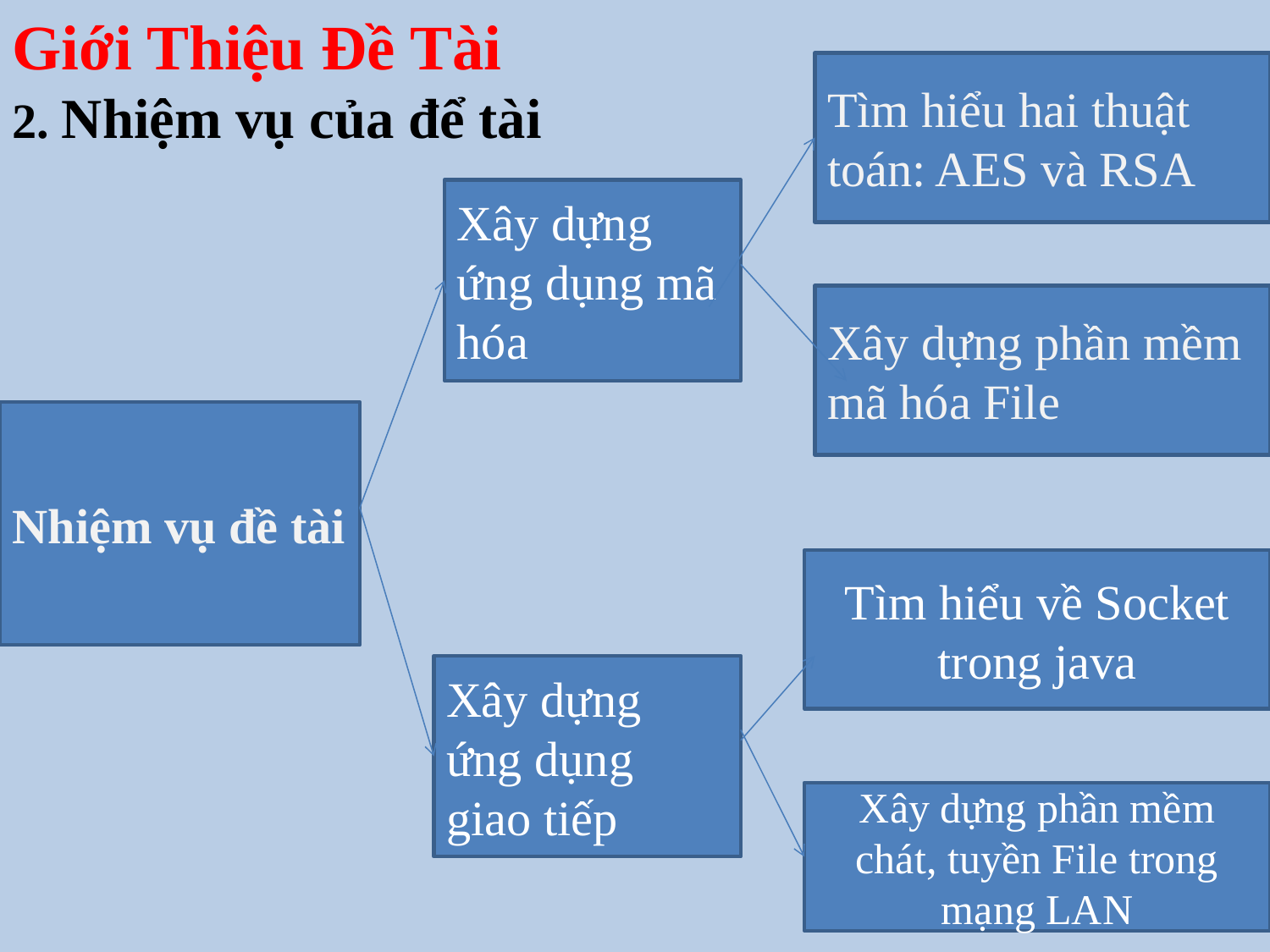

Giới Thiệu Đề Tài
2. Nhiệm vụ của để tài

Tìm hiểu hai thuật toán: AES và RSA
Xây dựng ứng dụng mã hóa
Xây dựng phần mềm mã hóa File
Nhiệm vụ đề tài
Tìm hiểu về Socket trong java
Xây dựng ứng dụng giao tiếp
Xây dựng phần mềm chát, tuyền File trong mạng LAN